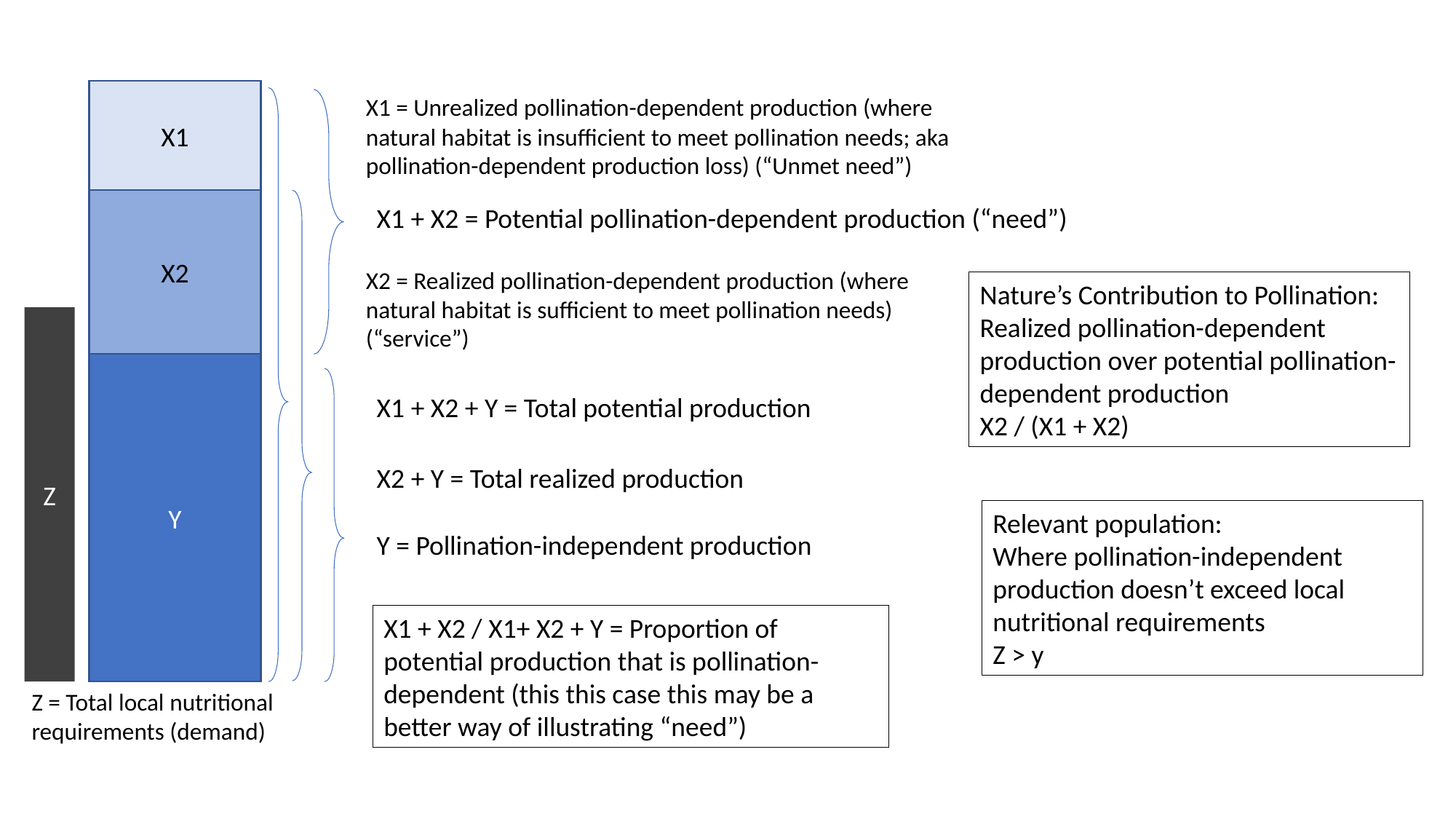

X1
X1 = Unrealized pollination-dependent production (where natural habitat is insufficient to meet pollination needs; aka pollination-dependent production loss) (“Unmet need”)

X2

X1 + X2 = Potential pollination-dependent production (“need”)
X2 = Realized pollination-dependent production (where natural habitat is sufficient to meet pollination needs) (“service”)
Nature’s Contribution to Pollination:
Realized pollination-dependent production over potential pollination-dependent production
X2 / (X1 + X2)
Z
Y

X1 + X2 + Y = Total potential production
X2 + Y = Total realized production
Relevant population:
Where pollination-independent production doesn’t exceed local nutritional requirements
Z > y
Y = Pollination-independent production
X1 + X2 / X1+ X2 + Y = Proportion of potential production that is pollination-dependent (this this case this may be a better way of illustrating “need”)
Z = Total local nutritional requirements (demand)